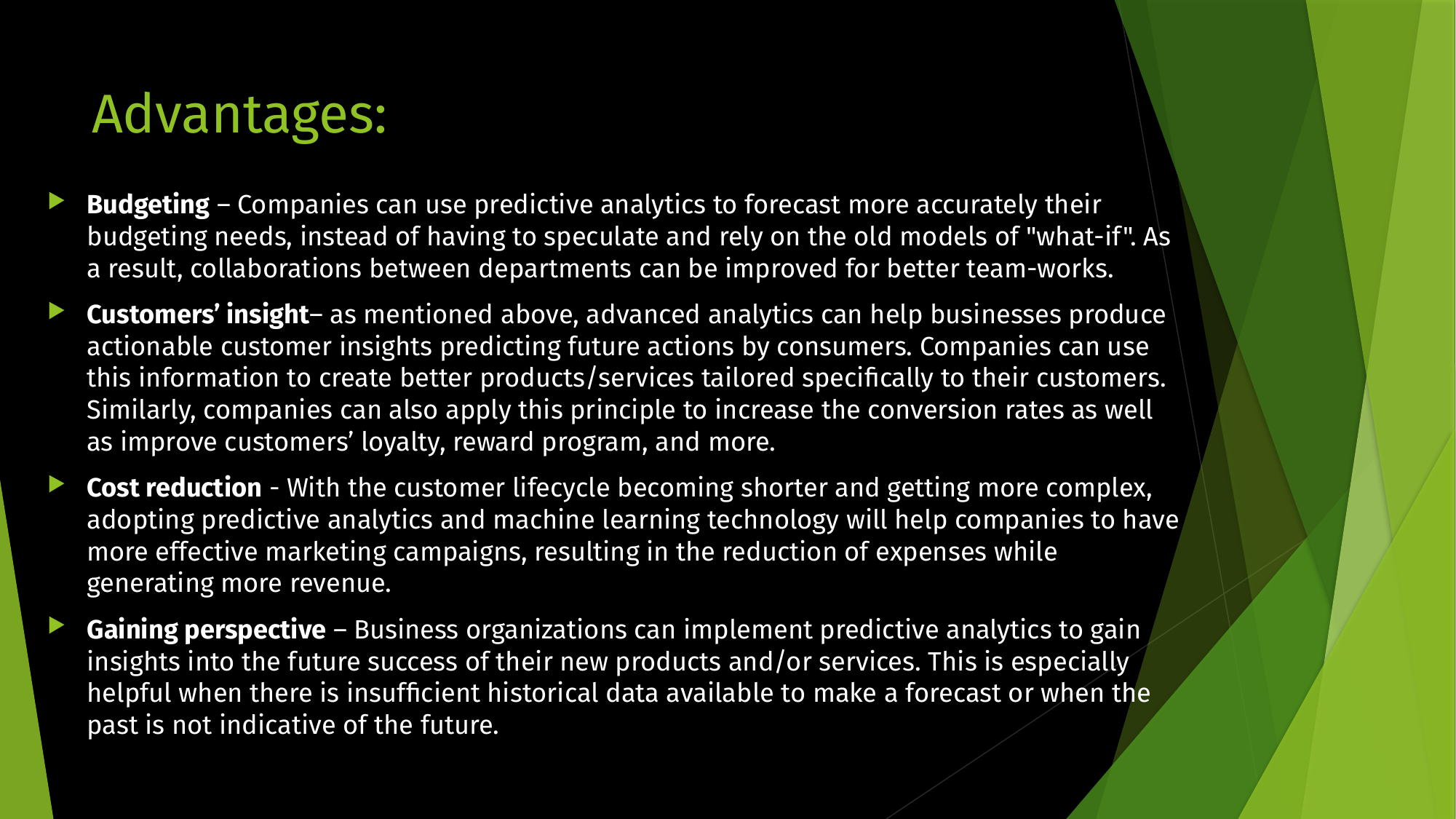

# Advantages:
Budgeting – Companies can use predictive analytics to forecast more accurately their budgeting needs, instead of having to speculate and rely on the old models of "what-if". As a result, collaborations between departments can be improved for better team-works.
Customers’ insight– as mentioned above, advanced analytics can help businesses produce actionable customer insights predicting future actions by consumers. Companies can use this information to create better products/services tailored specifically to their customers. Similarly, companies can also apply this principle to increase the conversion rates as well as improve customers’ loyalty, reward program, and more.
Cost reduction - With the customer lifecycle becoming shorter and getting more complex, adopting predictive analytics and machine learning technology will help companies to have more effective marketing campaigns, resulting in the reduction of expenses while generating more revenue.
Gaining perspective – Business organizations can implement predictive analytics to gain insights into the future success of their new products and/or services. This is especially helpful when there is insufficient historical data available to make a forecast or when the past is not indicative of the future.